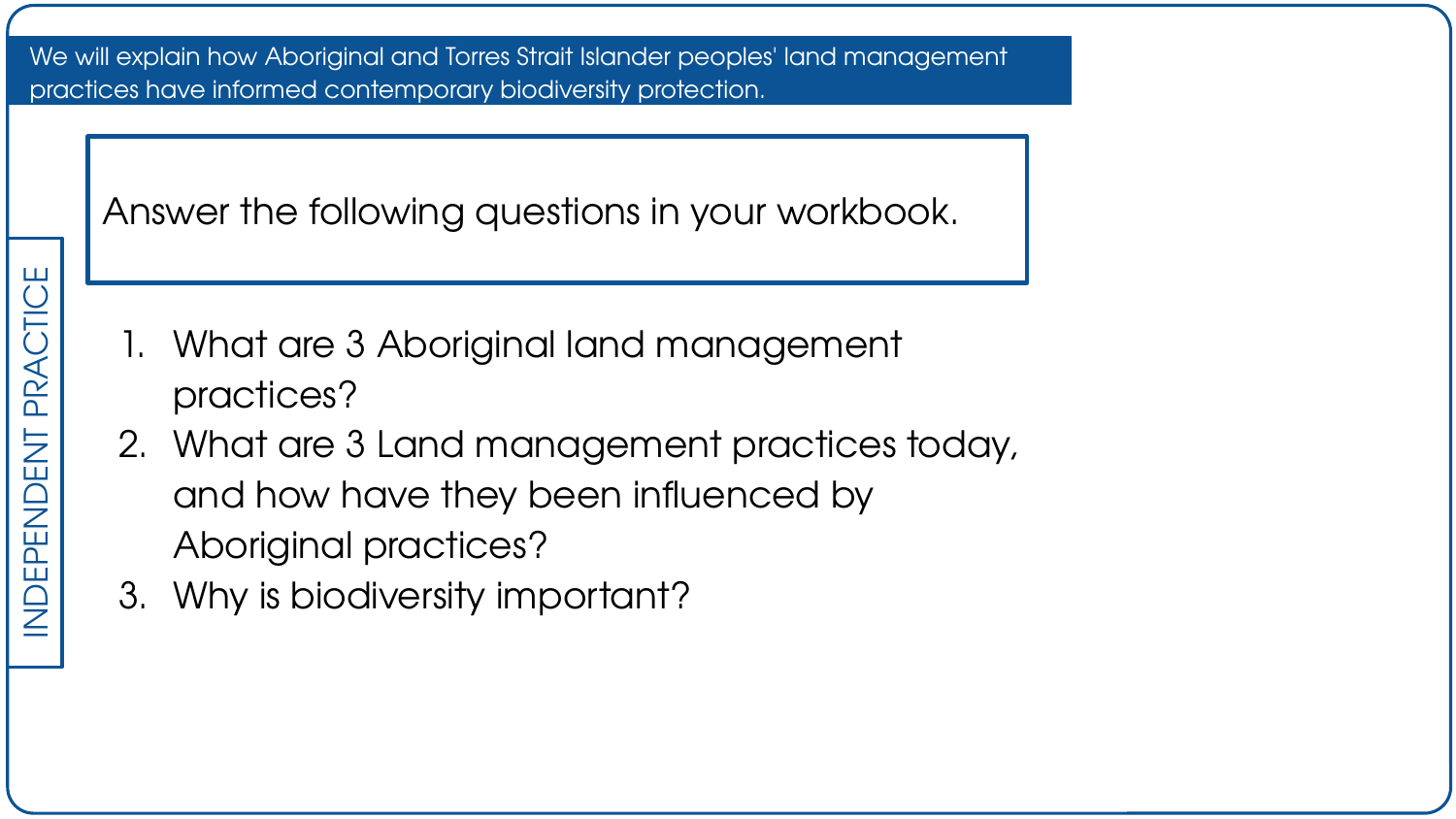

We will explain how Aboriginal and Torres Strait Islander peoples' land management practices have informed contemporary biodiversity protection.
Answer the following questions in your workbook.
What are 3 Aboriginal land management practices?
What are 3 Land management practices today, and how have they been influenced by Aboriginal practices?
Why is biodiversity important?